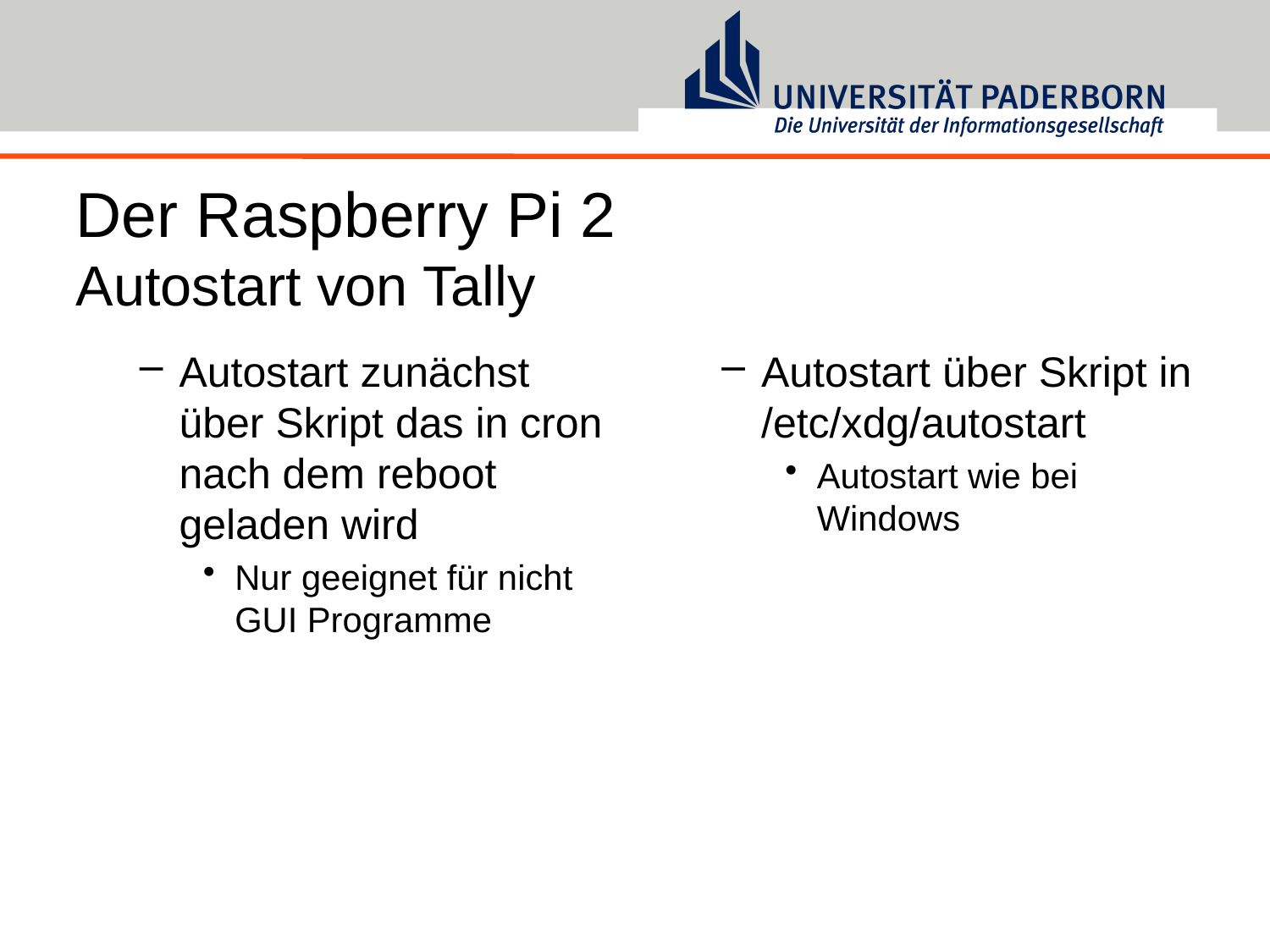

# Der Raspberry Pi 2 Autostart von Tally
Autostart zunächst über Skript das in cron nach dem reboot geladen wird
Nur geeignet für nicht GUI Programme
Autostart über Skript in /etc/xdg/autostart
Autostart wie bei Windows